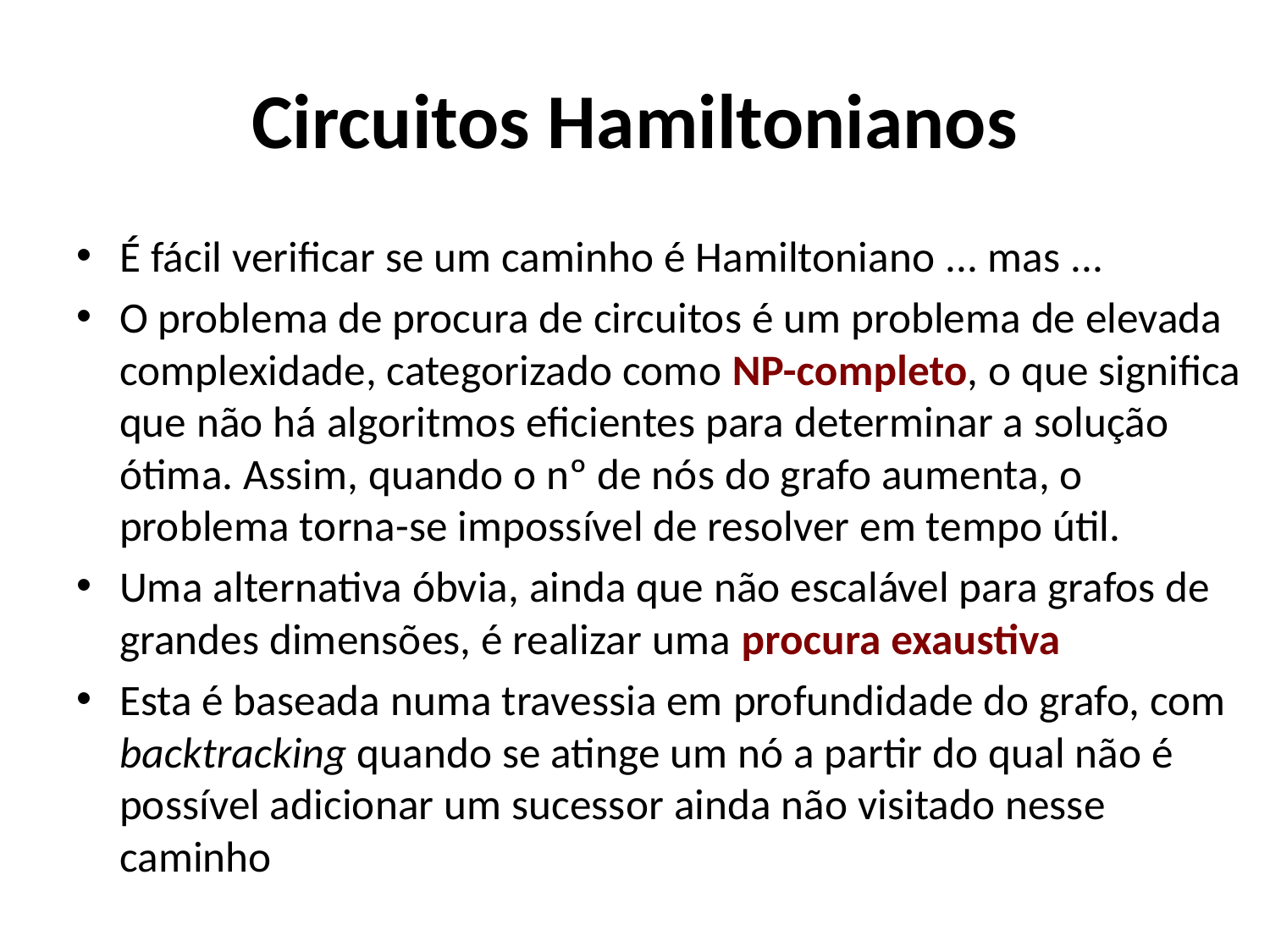

# Circuitos Hamiltonianos
É fácil verificar se um caminho é Hamiltoniano ... mas ...
O problema de procura de circuitos é um problema de elevada complexidade, categorizado como NP-completo, o que significa que não há algoritmos eficientes para determinar a solução ótima. Assim, quando o nº de nós do grafo aumenta, o problema torna-se impossível de resolver em tempo útil.
Uma alternativa óbvia, ainda que não escalável para grafos de grandes dimensões, é realizar uma procura exaustiva
Esta é baseada numa travessia em profundidade do grafo, com backtracking quando se atinge um nó a partir do qual não é possível adicionar um sucessor ainda não visitado nesse caminho